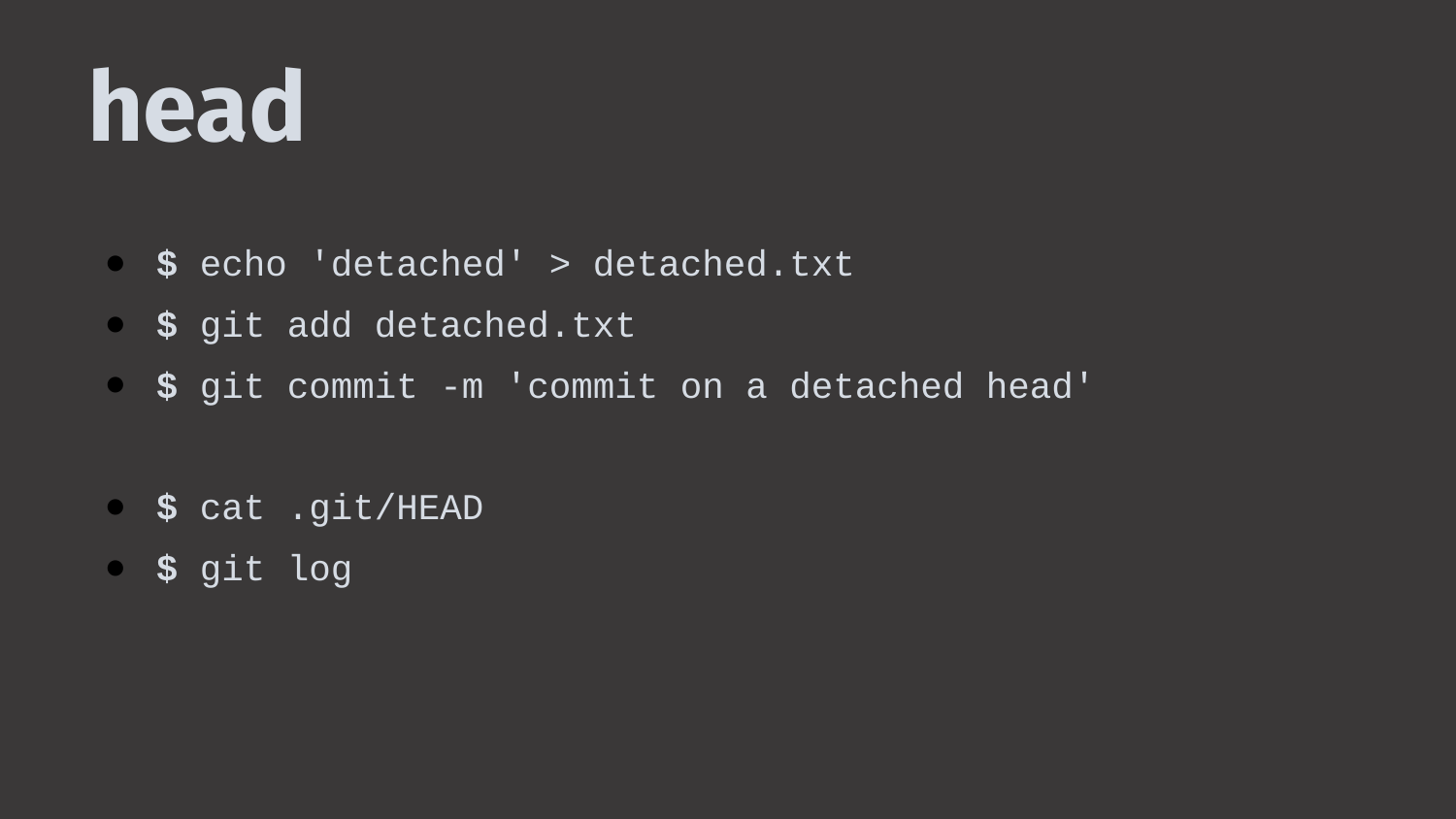

head
$ echo 'detached' > detached.txt
$ git add detached.txt
$ git commit -m 'commit on a detached head'

$ cat .git/HEAD
$ git log